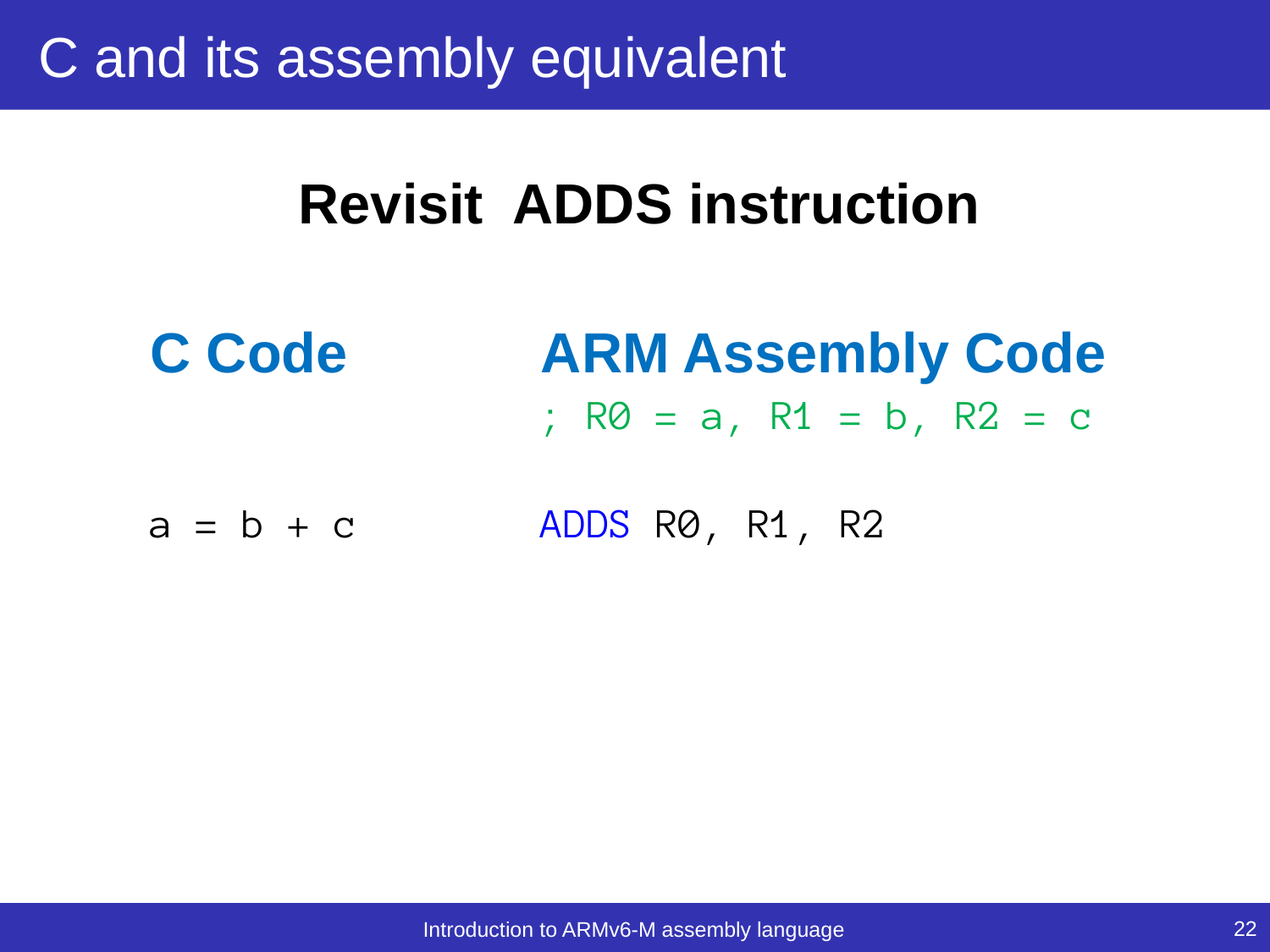

# C and its assembly equivalent
Instructions with Registers

Revisit  ADDS instruction

C Code

a = b + c
ARM Assembly Code
; R0 = a, R1 = b, R2 = c

ADDS R0, R1, R2
22